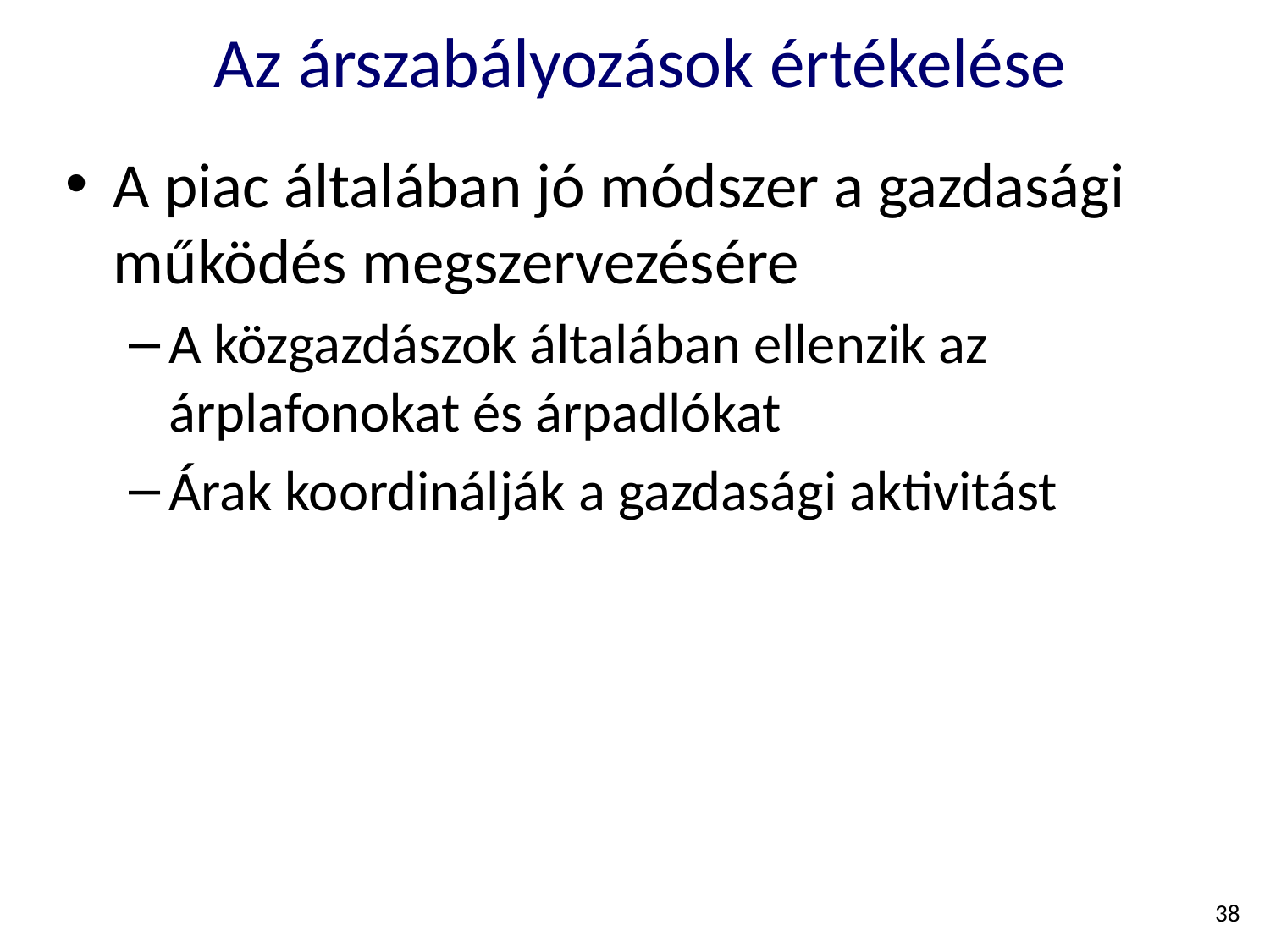

# Az árszabályozások értékelése
A piac általában jó módszer a gazdasági működés megszervezésére
A közgazdászok általában ellenzik az árplafonokat és árpadlókat
Árak koordinálják a gazdasági aktivitást
38